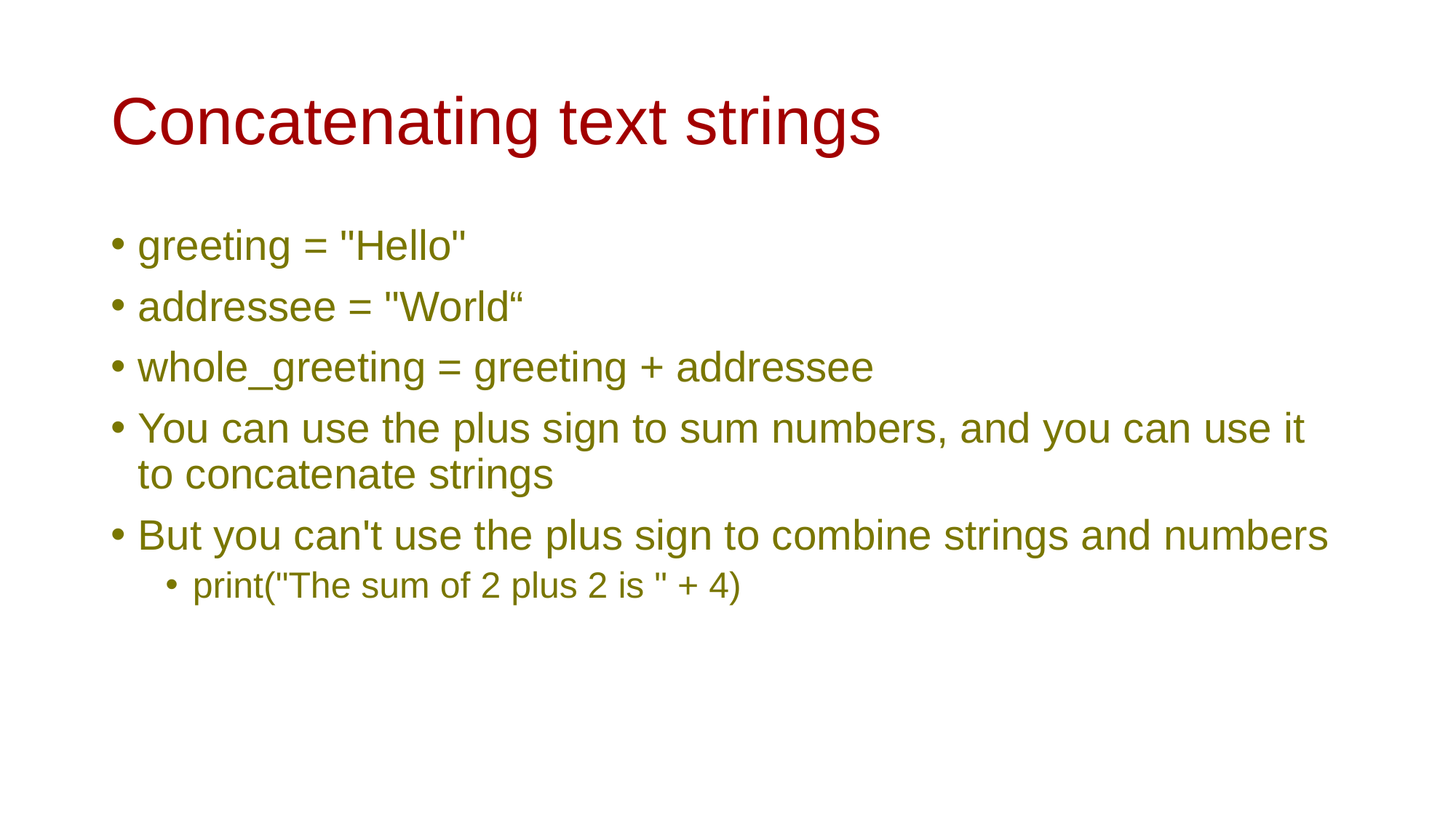

# Concatenating text strings
greeting = "Hello"
addressee = "World“
whole_greeting = greeting + addressee
You can use the plus sign to sum numbers, and you can use it to concatenate strings
But you can't use the plus sign to combine strings and numbers
print("The sum of 2 plus 2 is " + 4)